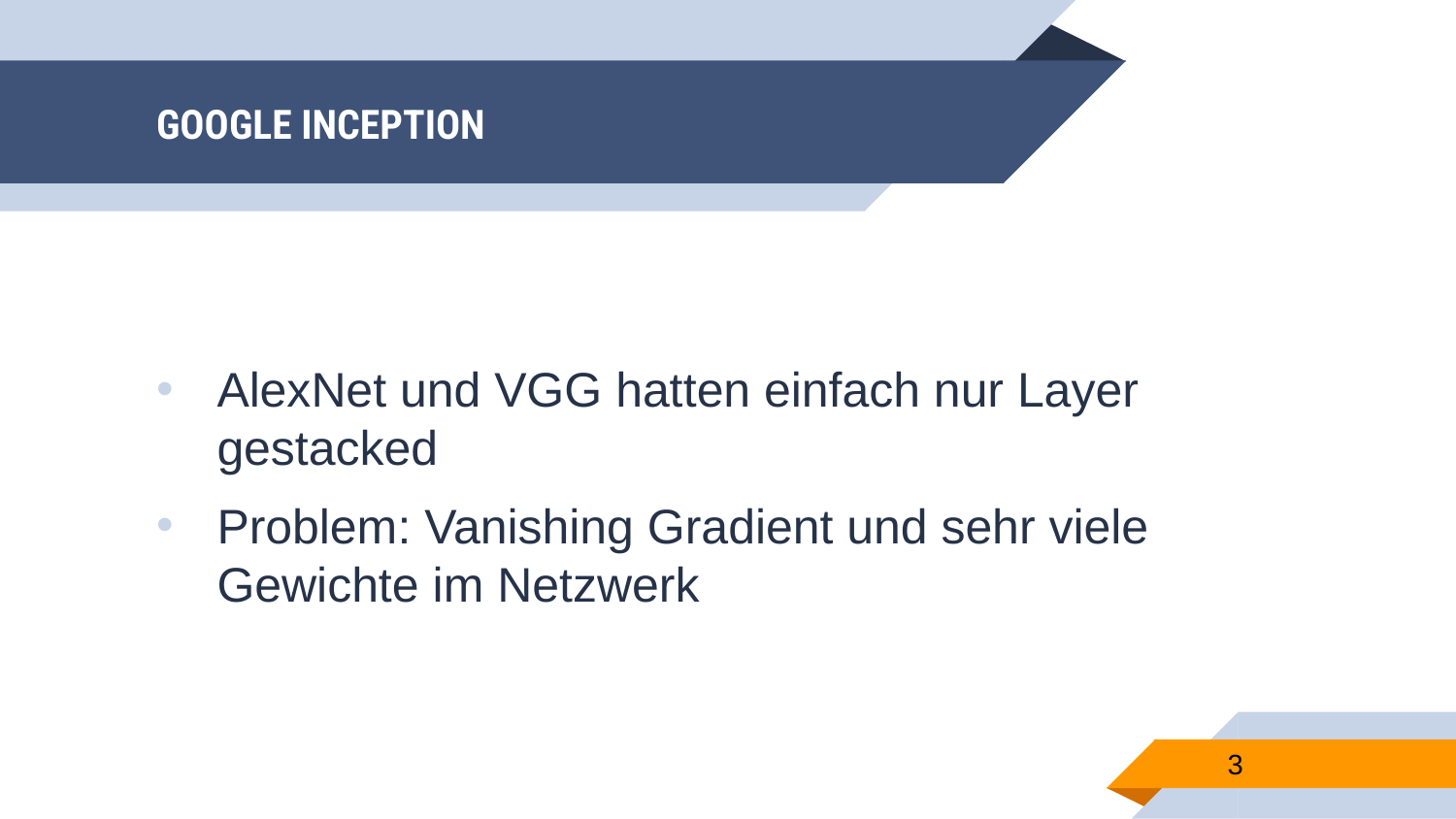

# GOOGLE INCEPTION
AlexNet und VGG hatten einfach nur Layer gestacked
Problem: Vanishing Gradient und sehr viele Gewichte im Netzwerk
3